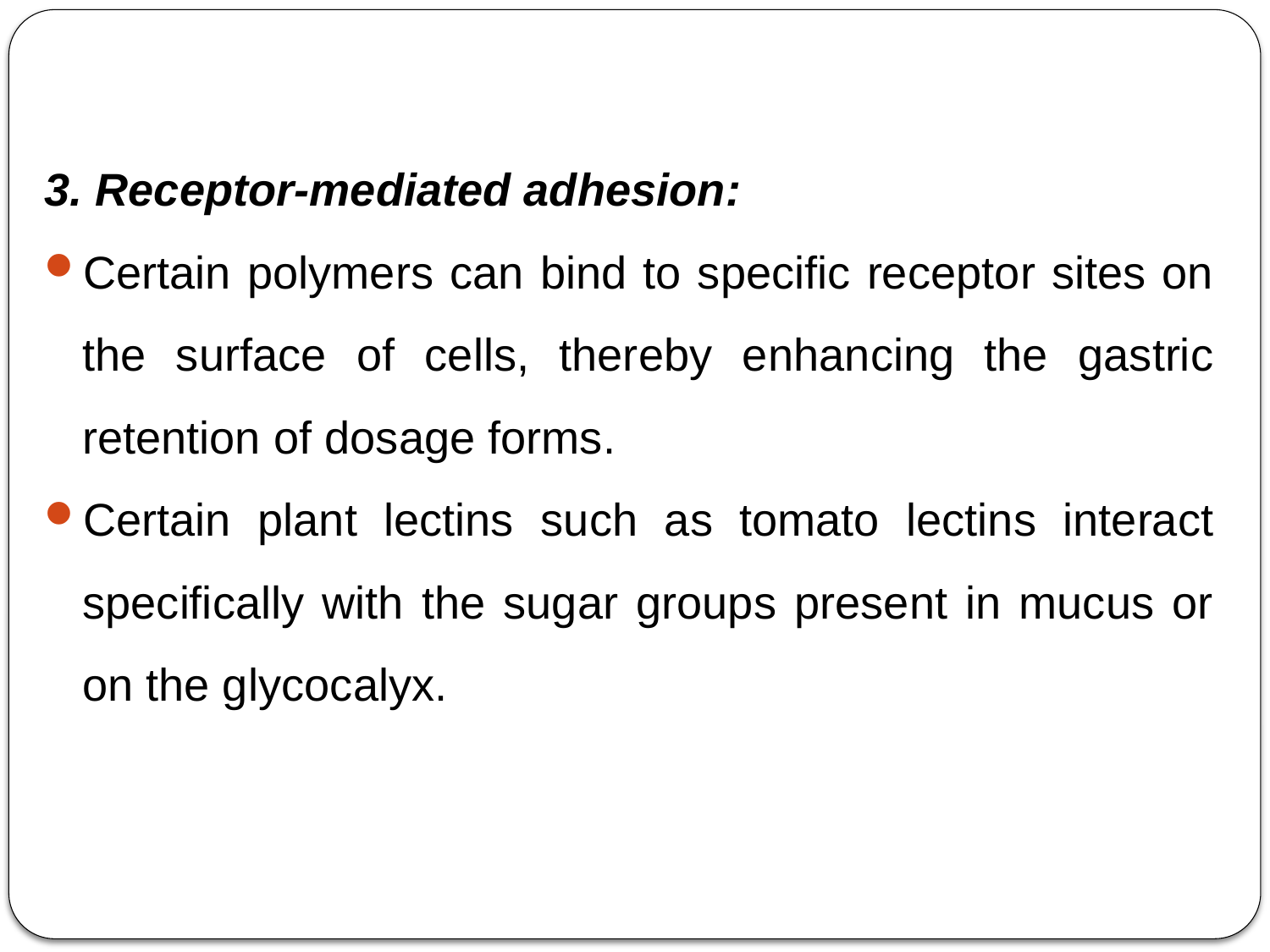

3. Receptor-mediated adhesion:
Certain polymers can bind to specific receptor sites on the surface of cells, thereby enhancing the gastric retention of dosage forms.
Certain plant lectins such as tomato lectins interact specifically with the sugar groups present in mucus or on the glycocalyx.
65